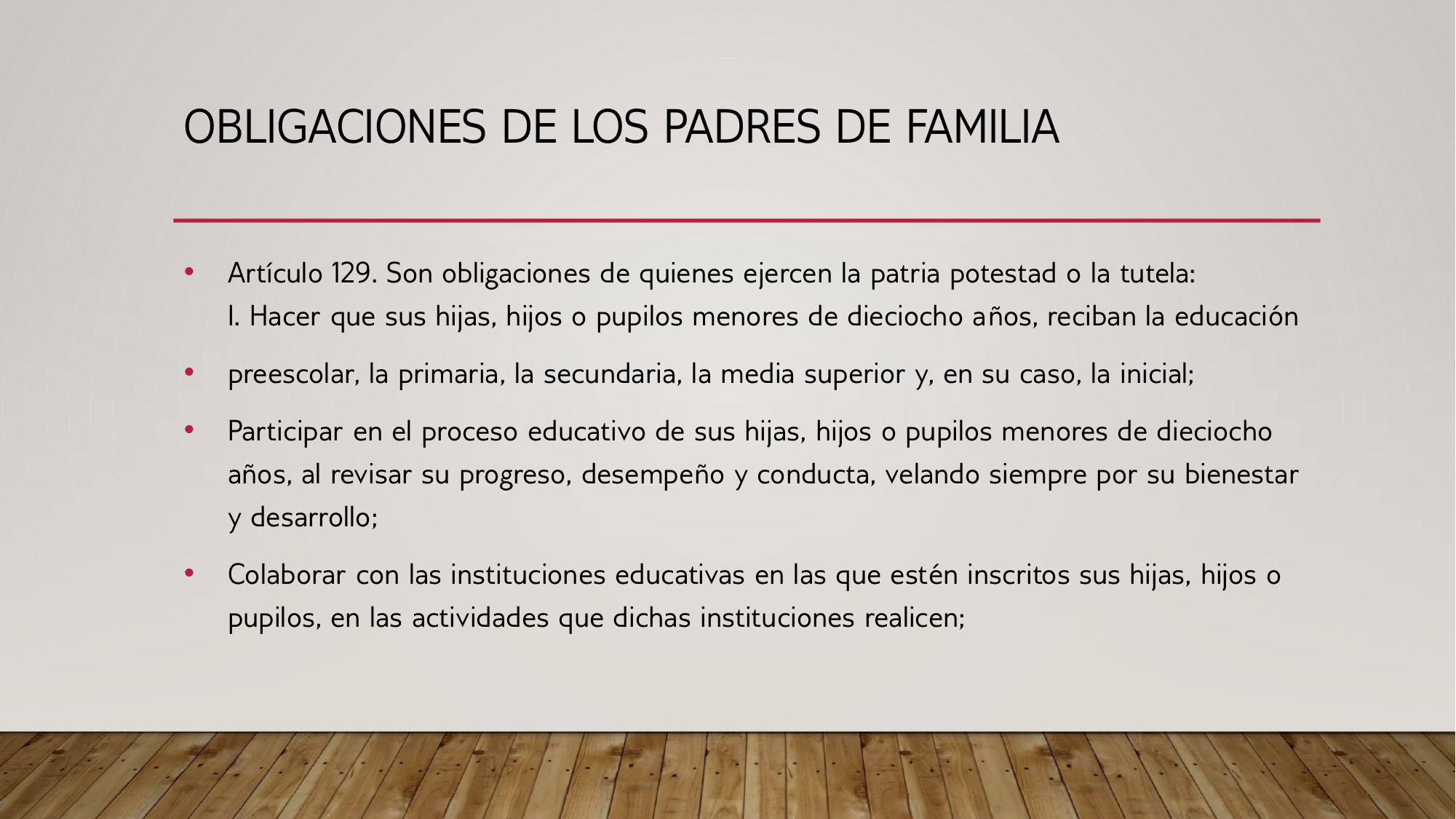

OBLIGACIONES DE LOS PADRES DE FAMILIA
Artículo 129. Son obligaciones de quienes ejercen la patria potestad o la tutela:
I. Hacer que sus hijas, hijos o pupilos menores de dieciocho años, reciban la educación
preescolar, la primaria, la secundaria, la media superior y, en su caso, la inicial;
Participar en el proceso educativo de sus hijas, hijos o pupilos menores de dieciocho años, al revisar su progreso, desempeño y conducta, velando siempre por su bienestar y desarrollo;
Colaborar con las instituciones educativas en las que estén inscritos sus hijas, hijos o pupilos, en las actividades que dichas instituciones realicen;